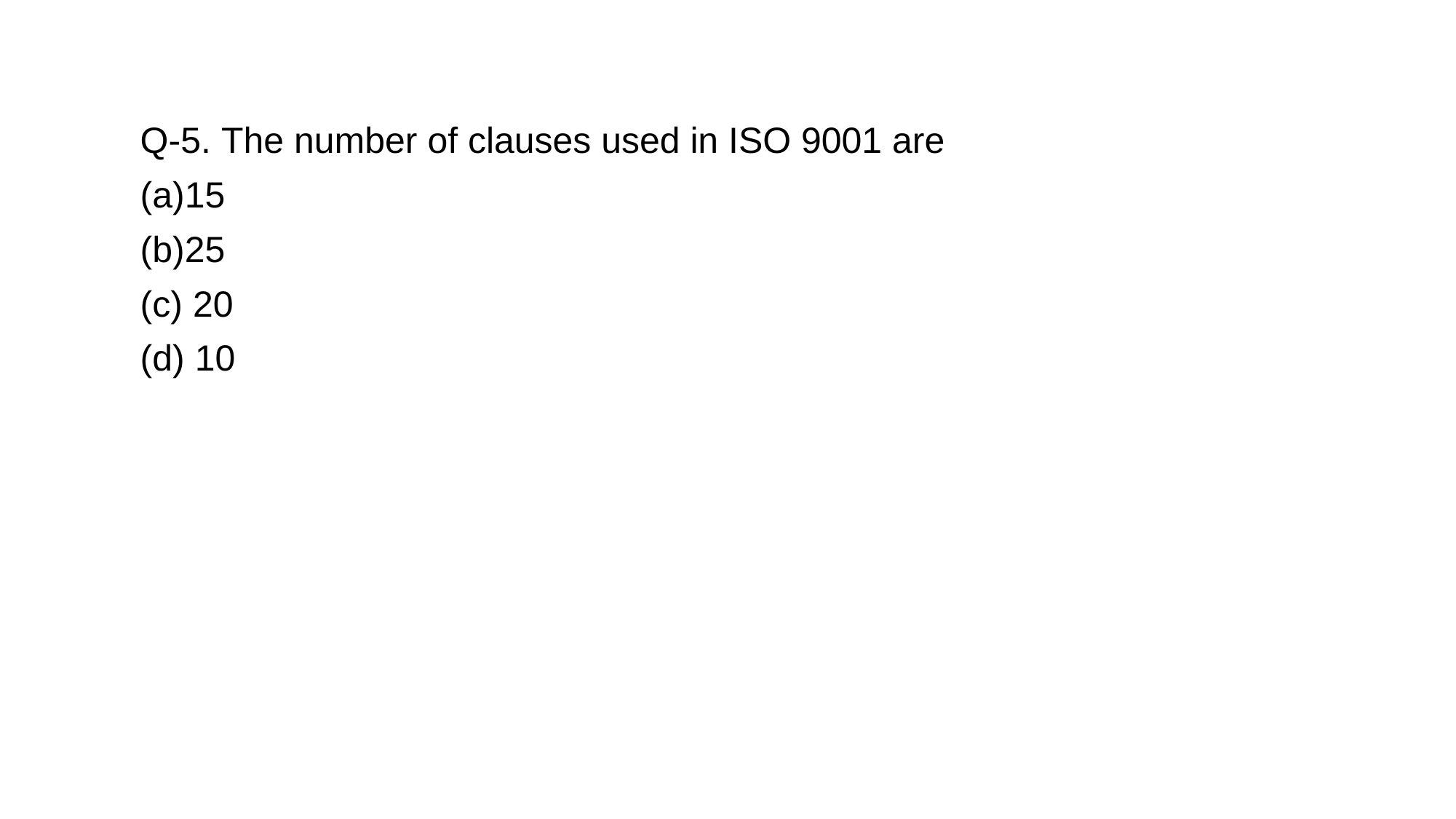

#
Q-5. The number of clauses used in ISO 9001 are
15
25
(c) 20
(d) 10